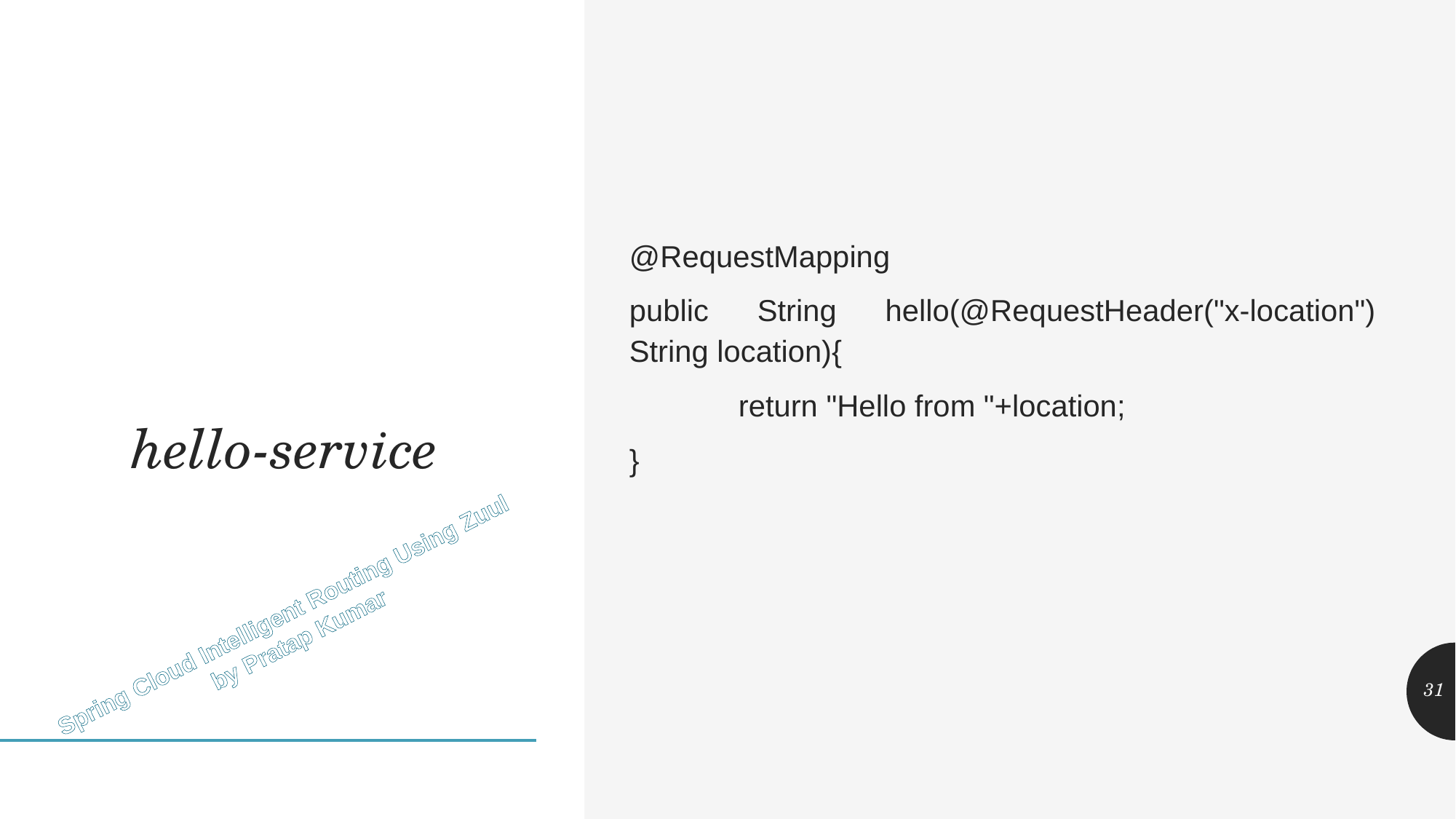

@RequestMapping
public String hello(@RequestHeader("x-location") String location){
	return "Hello from "+location;
}
# hello-service
31